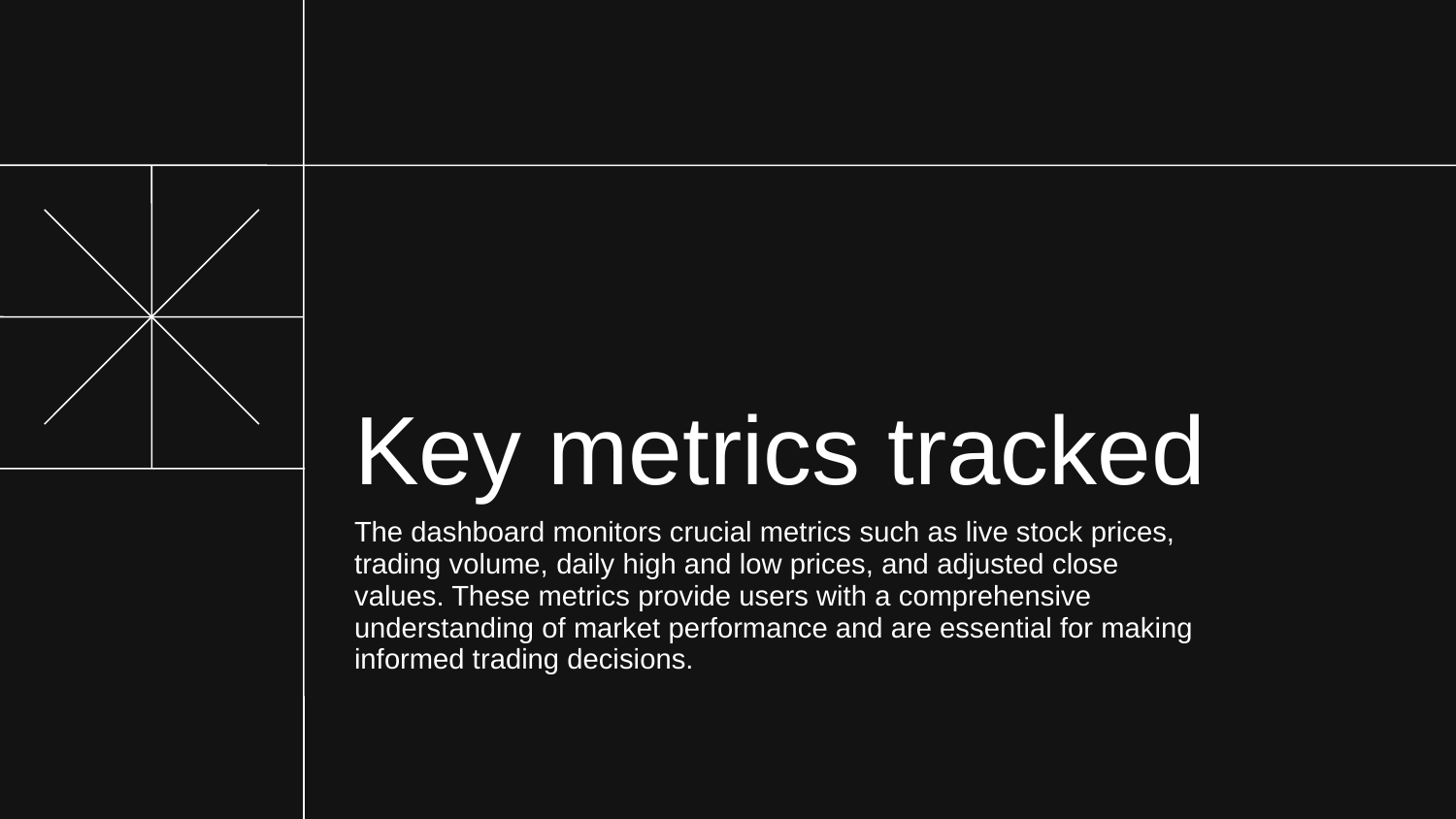

# Key metrics tracked
The dashboard monitors crucial metrics such as live stock prices, trading volume, daily high and low prices, and adjusted close values. These metrics provide users with a comprehensive understanding of market performance and are essential for making informed trading decisions.